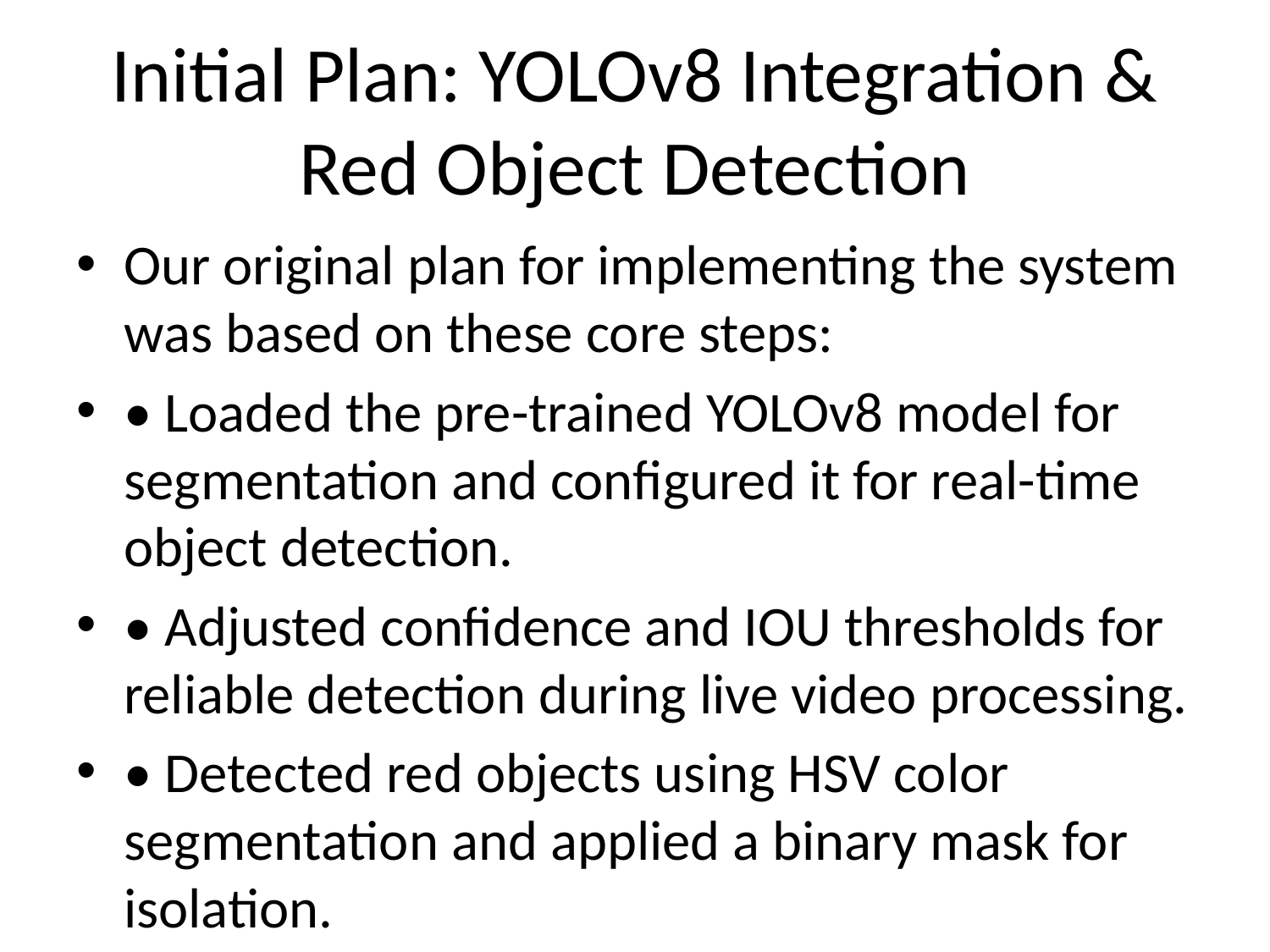

# Initial Plan: YOLOv8 Integration & Red Object Detection
Our original plan for implementing the system was based on these core steps:
• Loaded the pre-trained YOLOv8 model for segmentation and configured it for real-time object detection.
• Adjusted confidence and IOU thresholds for reliable detection during live video processing.
• Detected red objects using HSV color segmentation and applied a binary mask for isolation.